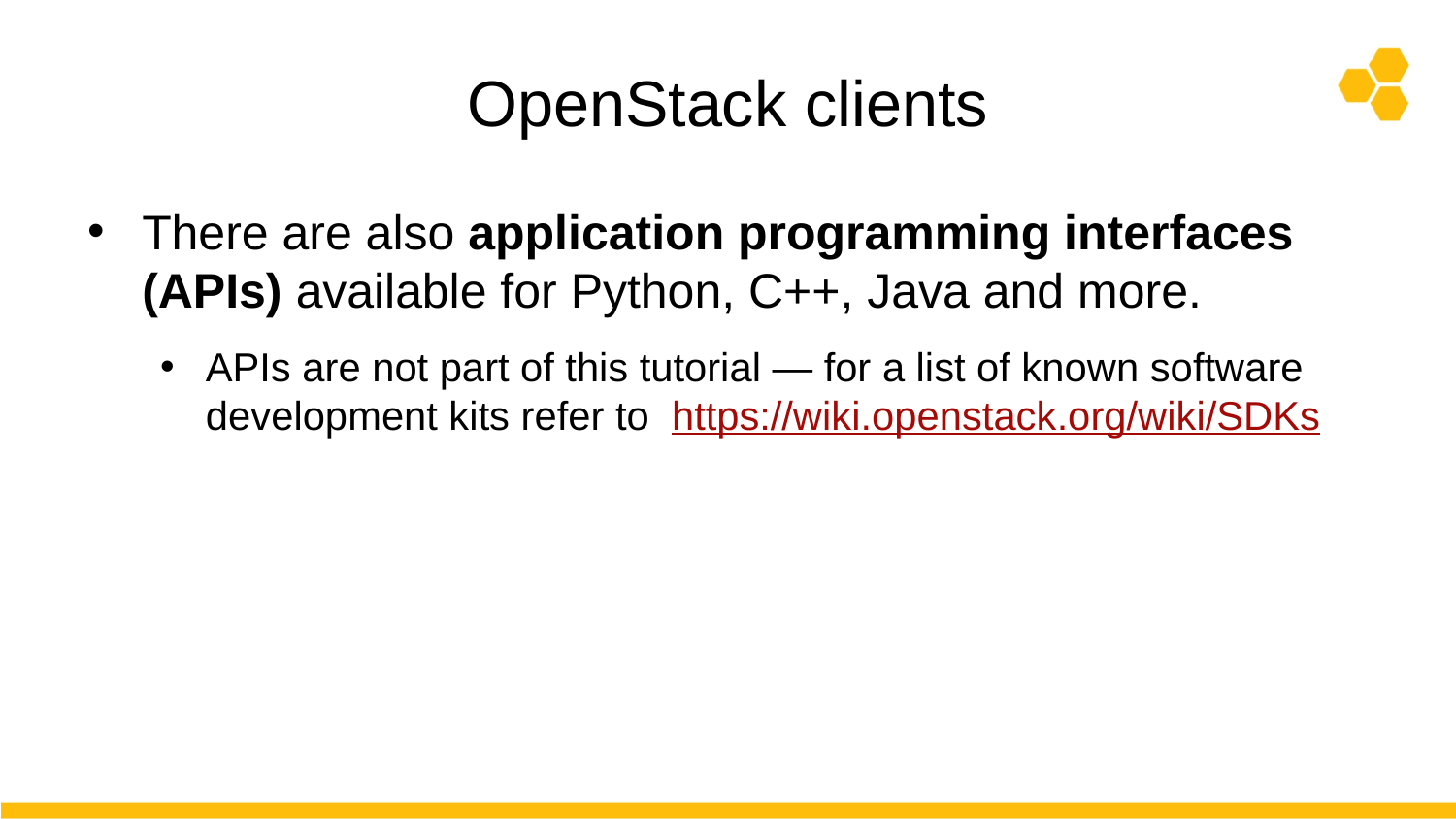

# OpenStack clients
There are also application programming interfaces (APIs) available for Python, C++, Java and more.
APIs are not part of this tutorial — for a list of known software development kits refer to  https://wiki.openstack.org/wiki/SDKs